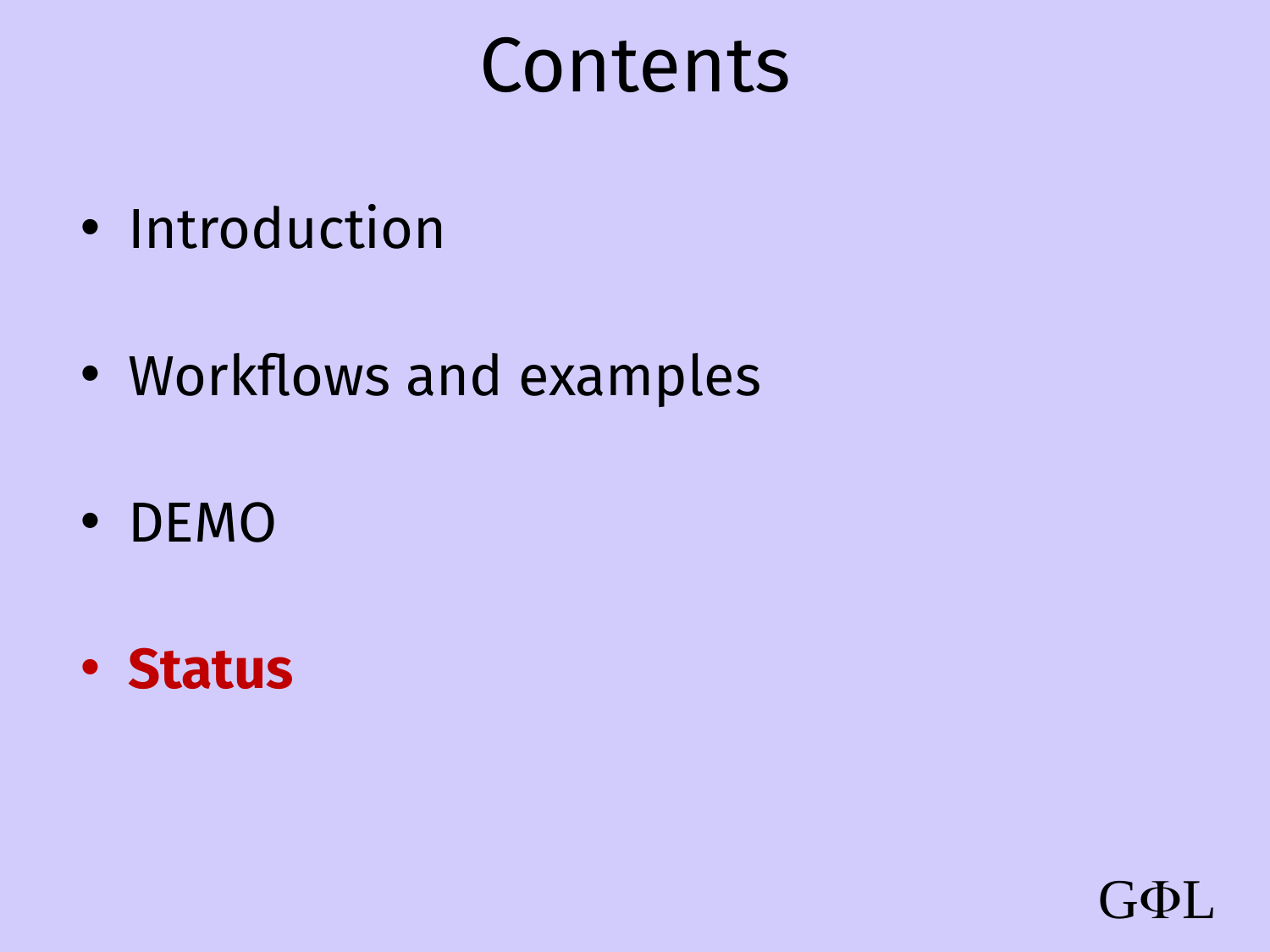

Contents

Introduction

Workflows and examples

DEMO

Status
GΦL